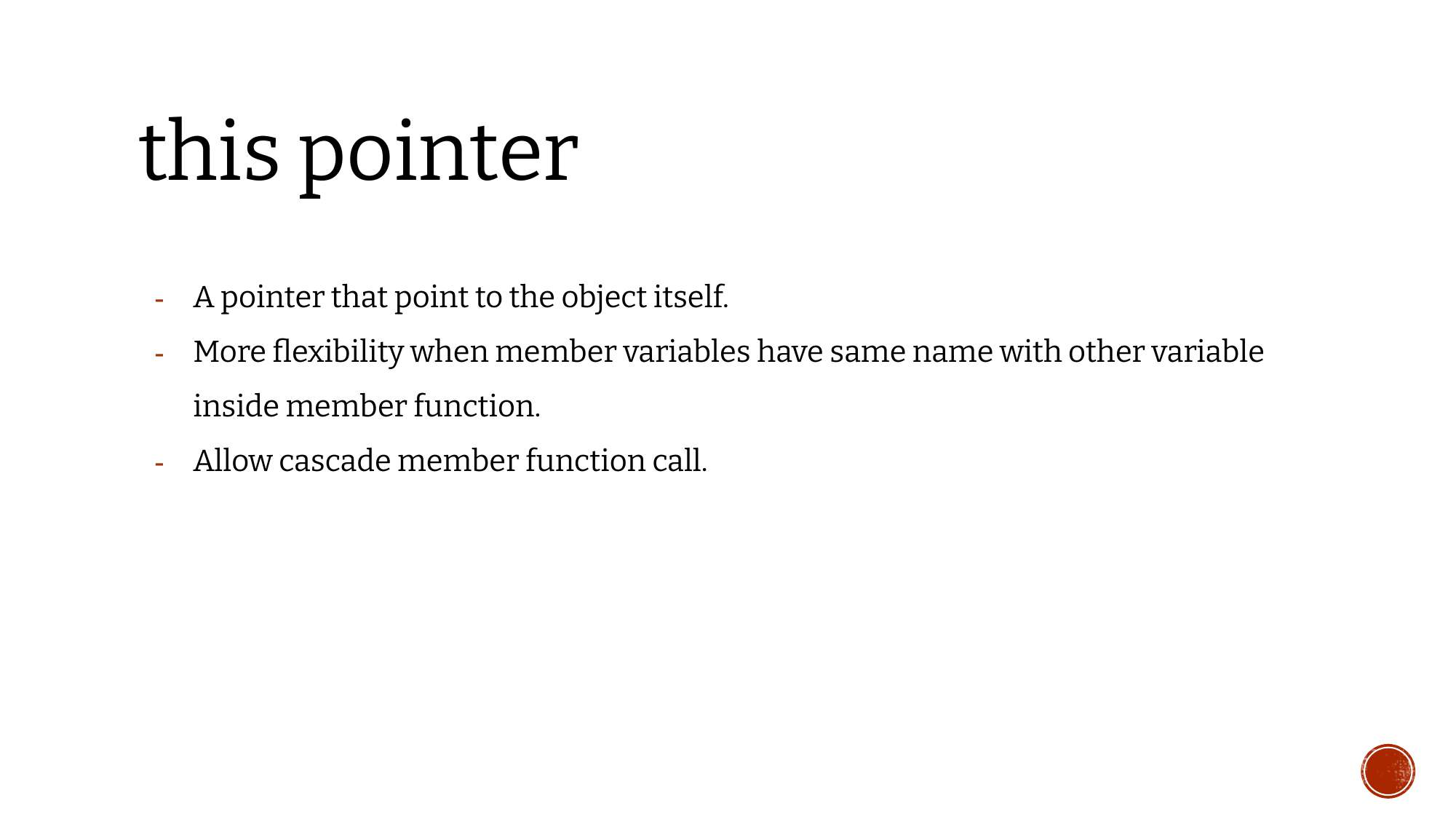

# this pointer
A pointer that point to the object itself.
More flexibility when member variables have same name with other variable inside member function.
Allow cascade member function call.